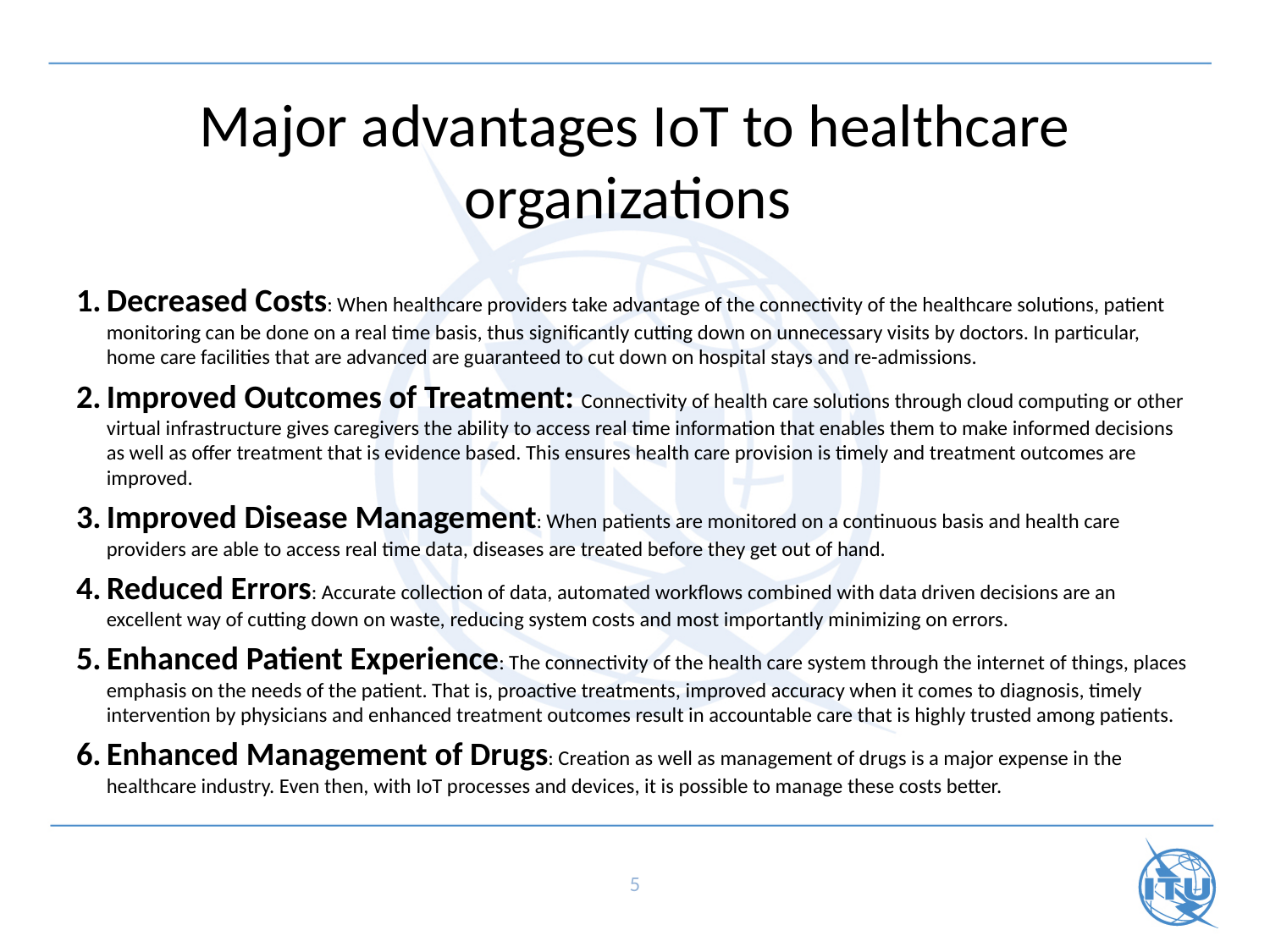

# Major advantages IoT to healthcare organizations
Decreased Costs: When healthcare providers take advantage of the connectivity of the healthcare solutions, patient monitoring can be done on a real time basis, thus significantly cutting down on unnecessary visits by doctors. In particular, home care facilities that are advanced are guaranteed to cut down on hospital stays and re-admissions.
Improved Outcomes of Treatment: Connectivity of health care solutions through cloud computing or other virtual infrastructure gives caregivers the ability to access real time information that enables them to make informed decisions as well as offer treatment that is evidence based. This ensures health care provision is timely and treatment outcomes are improved.
Improved Disease Management: When patients are monitored on a continuous basis and health care providers are able to access real time data, diseases are treated before they get out of hand.
Reduced Errors: Accurate collection of data, automated workflows combined with data driven decisions are an excellent way of cutting down on waste, reducing system costs and most importantly minimizing on errors.
Enhanced Patient Experience: The connectivity of the health care system through the internet of things, places emphasis on the needs of the patient. That is, proactive treatments, improved accuracy when it comes to diagnosis, timely intervention by physicians and enhanced treatment outcomes result in accountable care that is highly trusted among patients.
Enhanced Management of Drugs: Creation as well as management of drugs is a major expense in the healthcare industry. Even then, with IoT processes and devices, it is possible to manage these costs better.
5